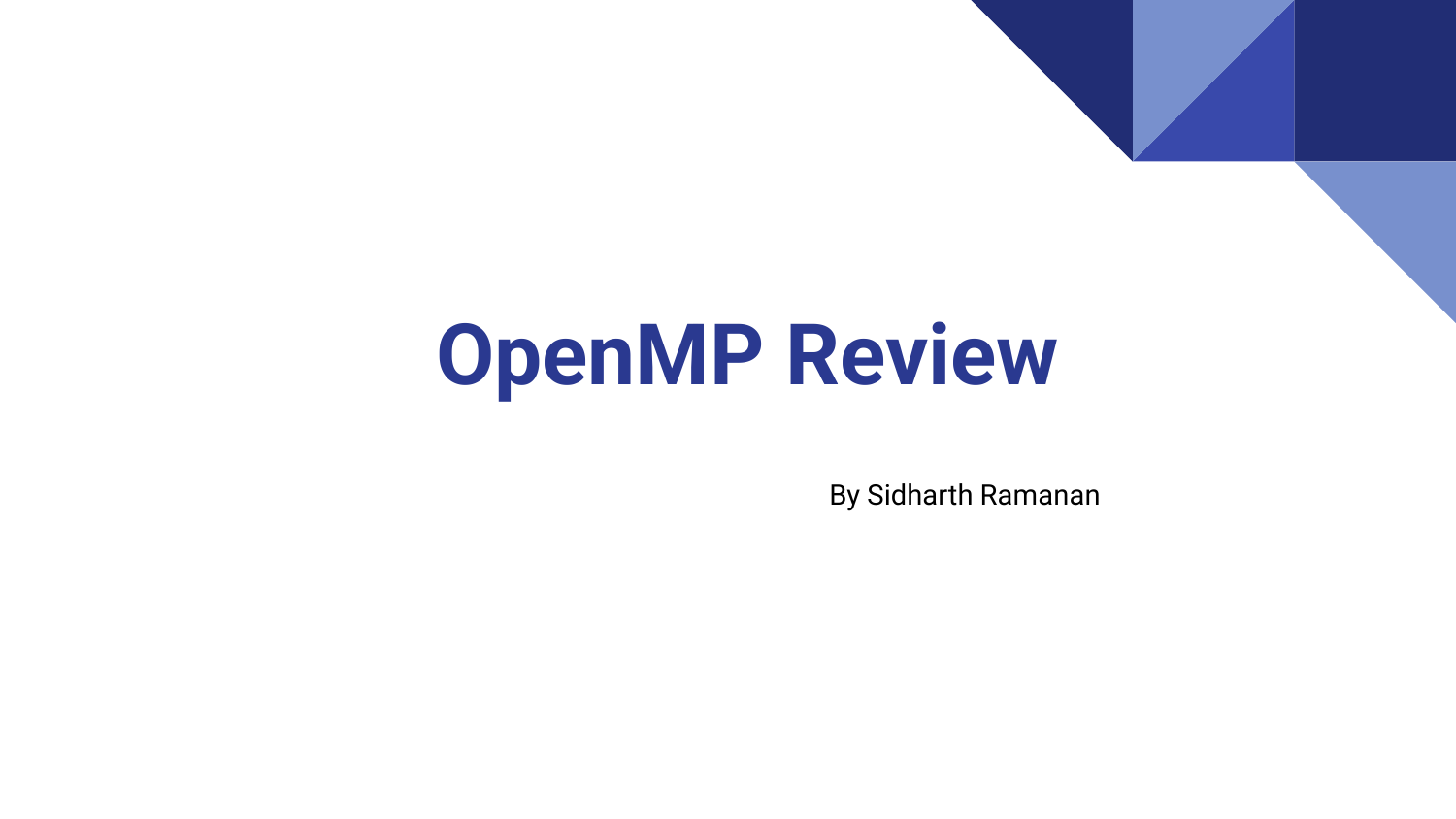

# Parallel PLab Workshop - OpenMPOpenMP Review
By Sidharth Ramanan